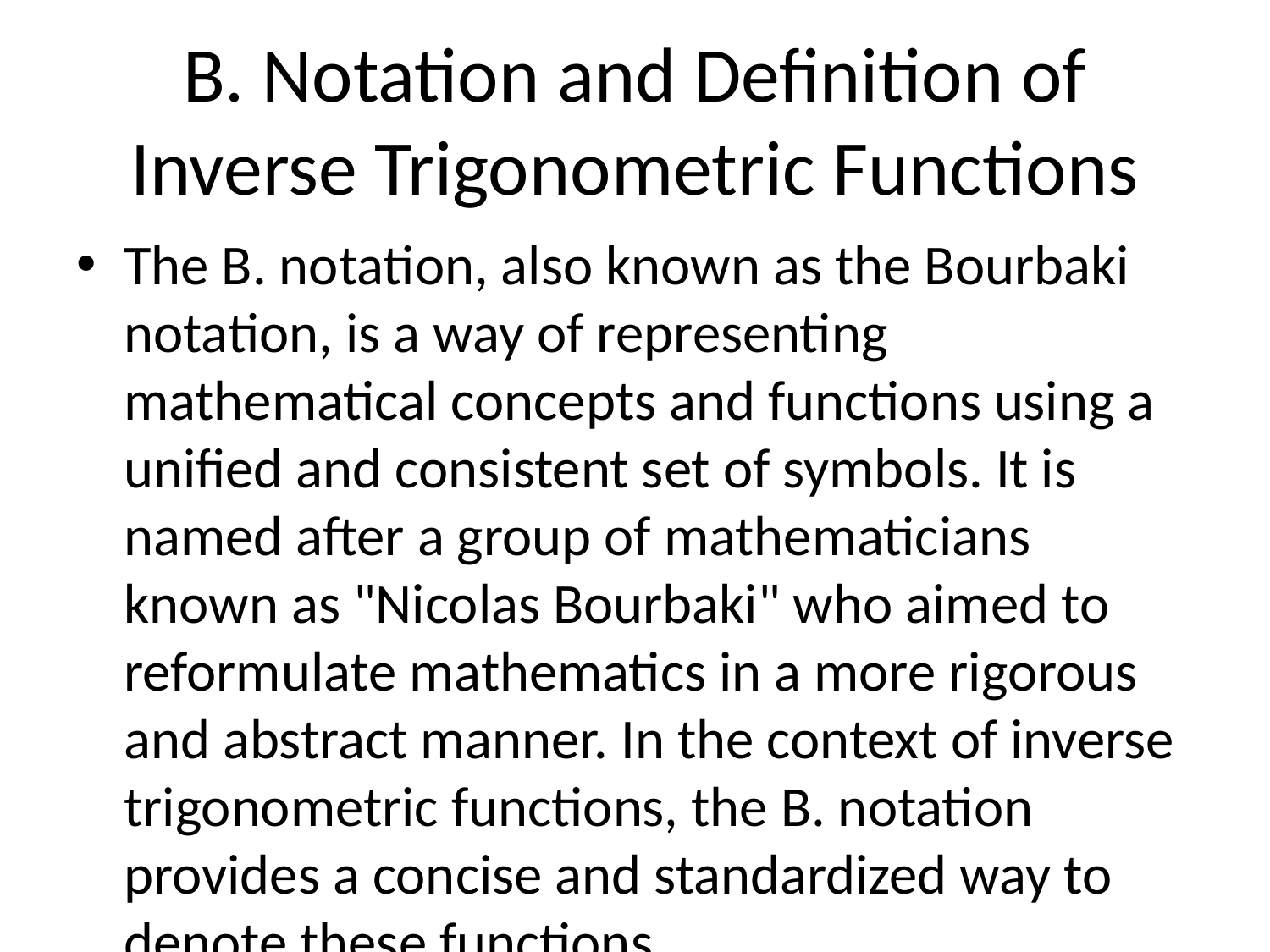

# B. Notation and Definition of Inverse Trigonometric Functions
The B. notation, also known as the Bourbaki notation, is a way of representing mathematical concepts and functions using a unified and consistent set of symbols. It is named after a group of mathematicians known as "Nicolas Bourbaki" who aimed to reformulate mathematics in a more rigorous and abstract manner. In the context of inverse trigonometric functions, the B. notation provides a concise and standardized way to denote these functions.

Inverse trigonometric functions are functions that operate in the reverse way of traditional trigonometric functions. While trigonometric functions like sine, cosine, and tangent take an angle as input and output a ratio of sides in a right triangle, inverse trigonometric functions take a ratio value as input and output an angle.